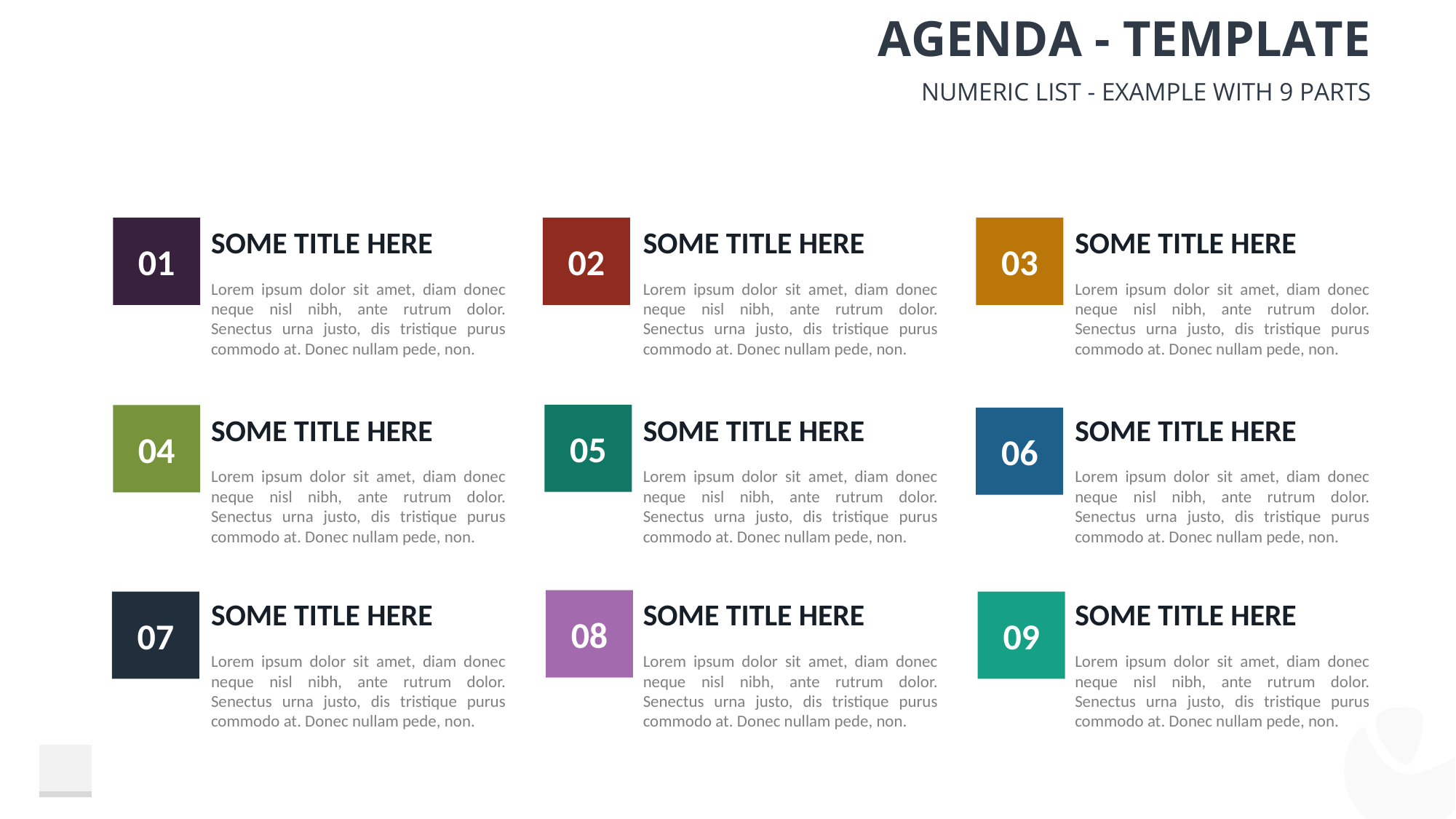

# Agenda - Template
Numeric List - Example With 9 Parts
01
02
03
Some title here
Some title here
Some title here
Lorem ipsum dolor sit amet, diam donec neque nisl nibh, ante rutrum dolor. Senectus urna justo, dis tristique purus commodo at. Donec nullam pede, non.
Lorem ipsum dolor sit amet, diam donec neque nisl nibh, ante rutrum dolor. Senectus urna justo, dis tristique purus commodo at. Donec nullam pede, non.
Lorem ipsum dolor sit amet, diam donec neque nisl nibh, ante rutrum dolor. Senectus urna justo, dis tristique purus commodo at. Donec nullam pede, non.
05
04
Some title here
Some title here
Some title here
06
Lorem ipsum dolor sit amet, diam donec neque nisl nibh, ante rutrum dolor. Senectus urna justo, dis tristique purus commodo at. Donec nullam pede, non.
Lorem ipsum dolor sit amet, diam donec neque nisl nibh, ante rutrum dolor. Senectus urna justo, dis tristique purus commodo at. Donec nullam pede, non.
Lorem ipsum dolor sit amet, diam donec neque nisl nibh, ante rutrum dolor. Senectus urna justo, dis tristique purus commodo at. Donec nullam pede, non.
Some title here
08
Some title here
Some title here
07
09
Lorem ipsum dolor sit amet, diam donec neque nisl nibh, ante rutrum dolor. Senectus urna justo, dis tristique purus commodo at. Donec nullam pede, non.
Lorem ipsum dolor sit amet, diam donec neque nisl nibh, ante rutrum dolor. Senectus urna justo, dis tristique purus commodo at. Donec nullam pede, non.
Lorem ipsum dolor sit amet, diam donec neque nisl nibh, ante rutrum dolor. Senectus urna justo, dis tristique purus commodo at. Donec nullam pede, non.
15